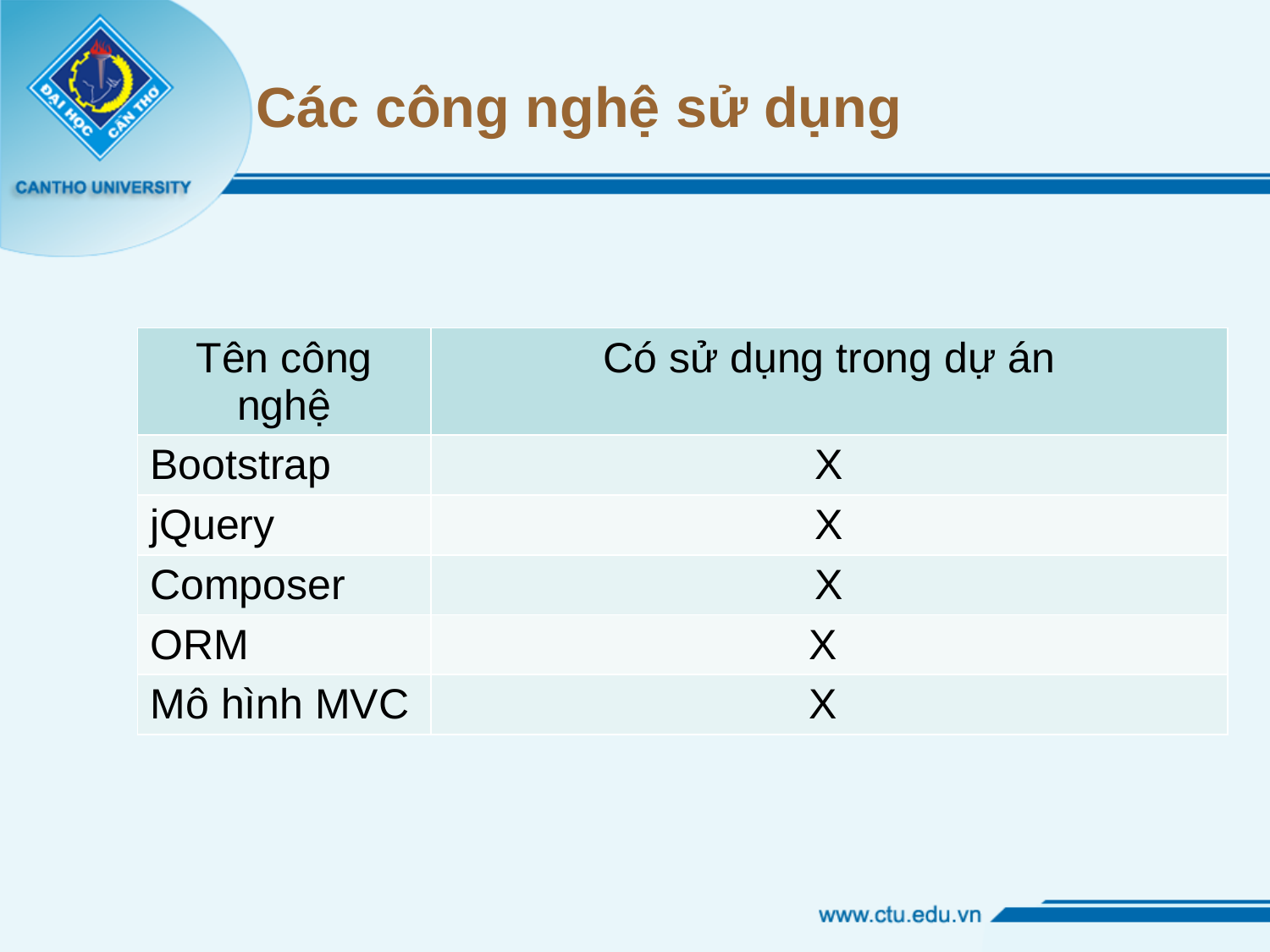

# Các công nghệ sử dụng
| Tên công nghệ | Có sử dụng trong dự án |
| --- | --- |
| Bootstrap | X |
| jQuery | X |
| Composer | X |
| ORM | X |
| Mô hình MVC | X |